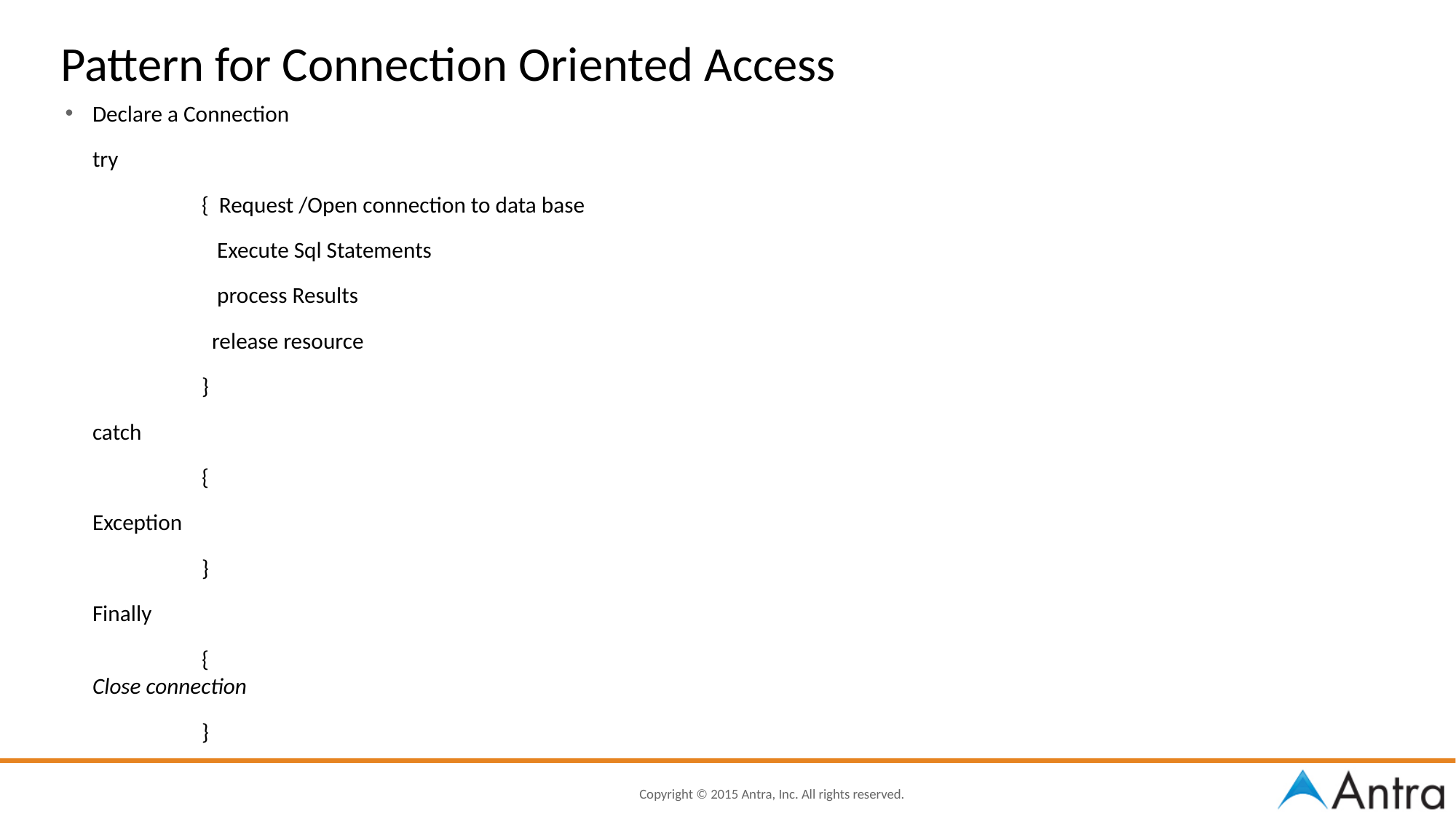

# Pattern for Connection Oriented Access
Declare a Connection
	try
		{  Request /Open connection to data base
		   Execute Sql Statements
		   process Results
		  release resource
		}
	catch
		{
	Exception
		}
	Finally
		{
Close connection
		}